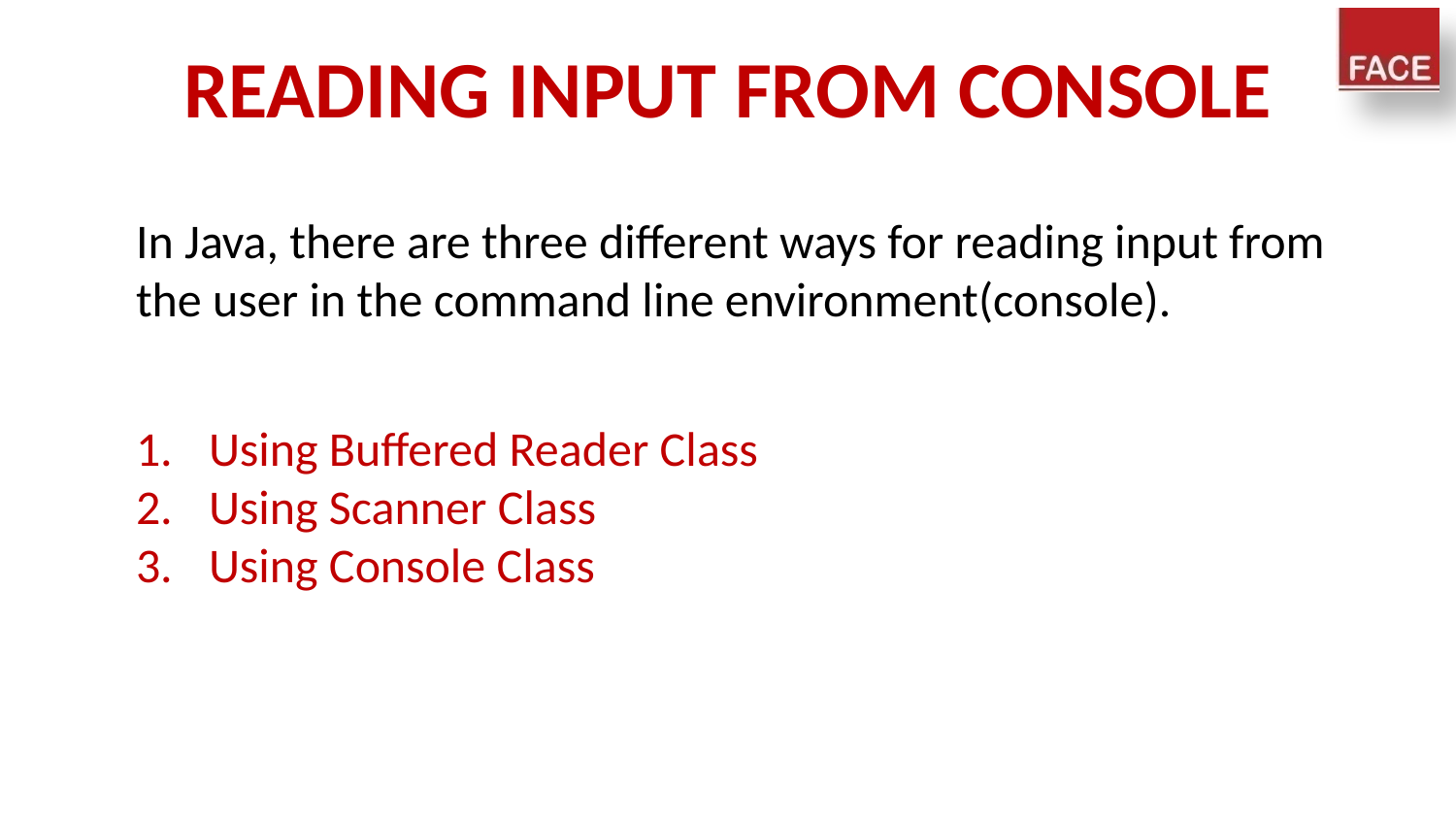

# READING INPUT FROM CONSOLE
In Java, there are three different ways for reading input from the user in the command line environment(console).
Using Buffered Reader Class
Using Scanner Class
Using Console Class